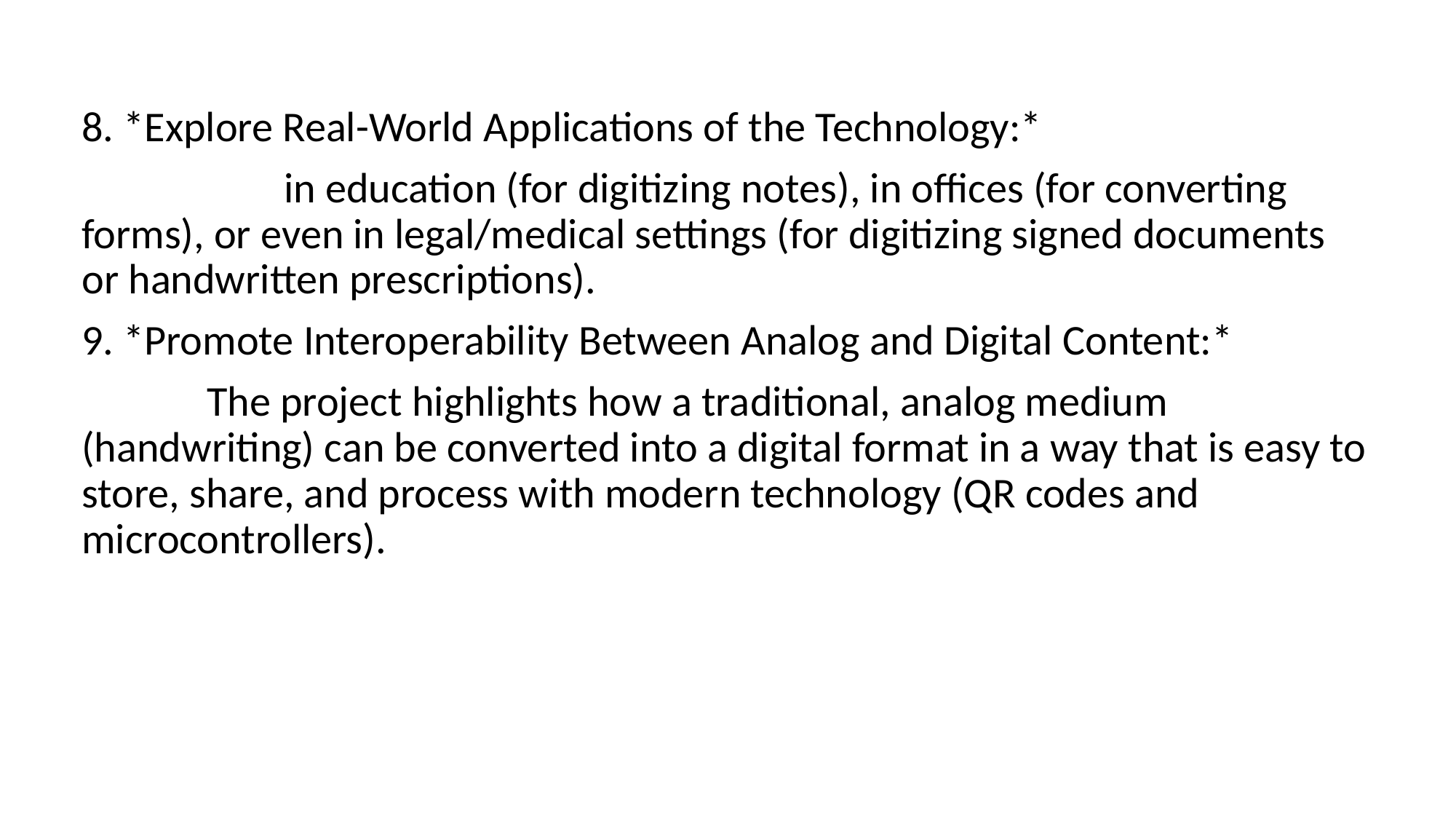

8. *Explore Real-World Applications of the Technology:*
                     in education (for digitizing notes), in offices (for converting forms), or even in legal/medical settings (for digitizing signed documents or handwritten prescriptions).
9. *Promote Interoperability Between Analog and Digital Content:*
             The project highlights how a traditional, analog medium (handwriting) can be converted into a digital format in a way that is easy to store, share, and process with modern technology (QR codes and microcontrollers).